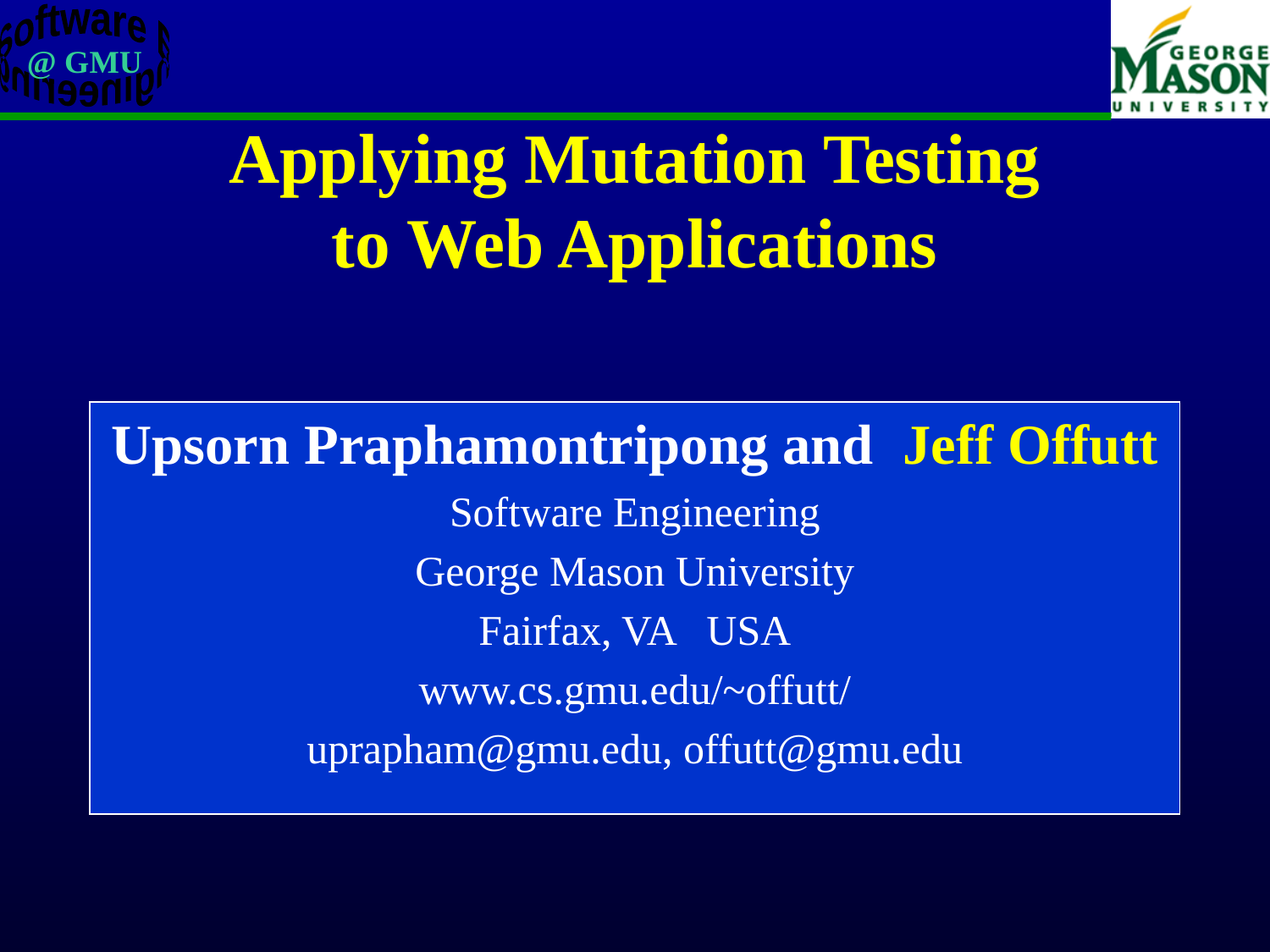

# Applying Mutation Testing to Web Applications
Upsorn Praphamontripong and  Jeff Offutt
Software Engineering
George Mason University
Fairfax, VA   USA
www.cs.gmu.edu/~offutt/
uprapham@gmu.edu, offutt@gmu.edu